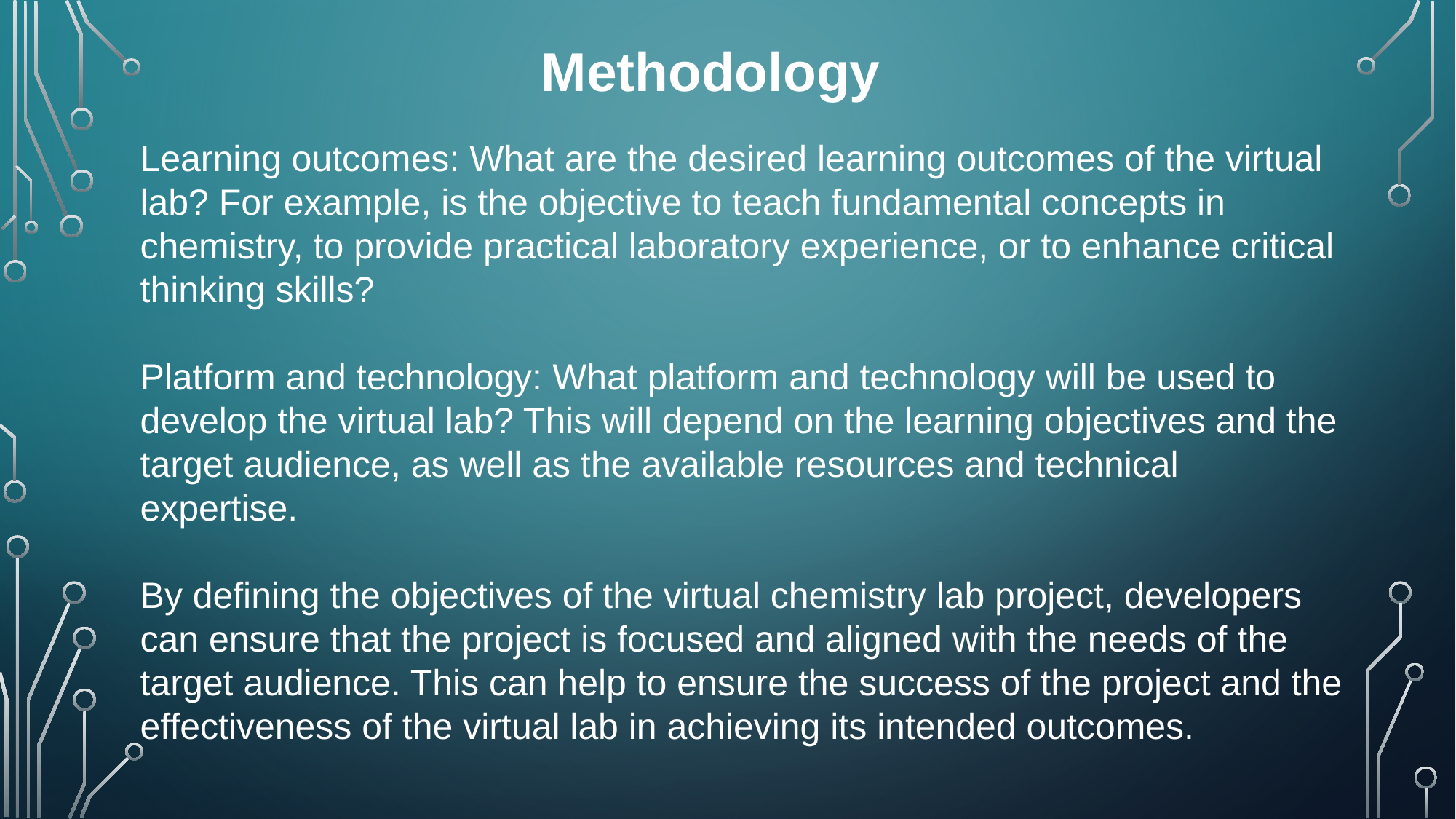

Methodology
Learning outcomes: What are the desired learning outcomes of the virtual lab? For example, is the objective to teach fundamental concepts in chemistry, to provide practical laboratory experience, or to enhance critical thinking skills?​
​
Platform and technology: What platform and technology will be used to develop the virtual lab? This will depend on the learning objectives and the target audience, as well as the available resources and technical expertise.​
​
By defining the objectives of the virtual chemistry lab project, developers can ensure that the project is focused and aligned with the needs of the target audience. This can help to ensure the success of the project and the effectiveness of the virtual lab in achieving its intended outcomes.
#